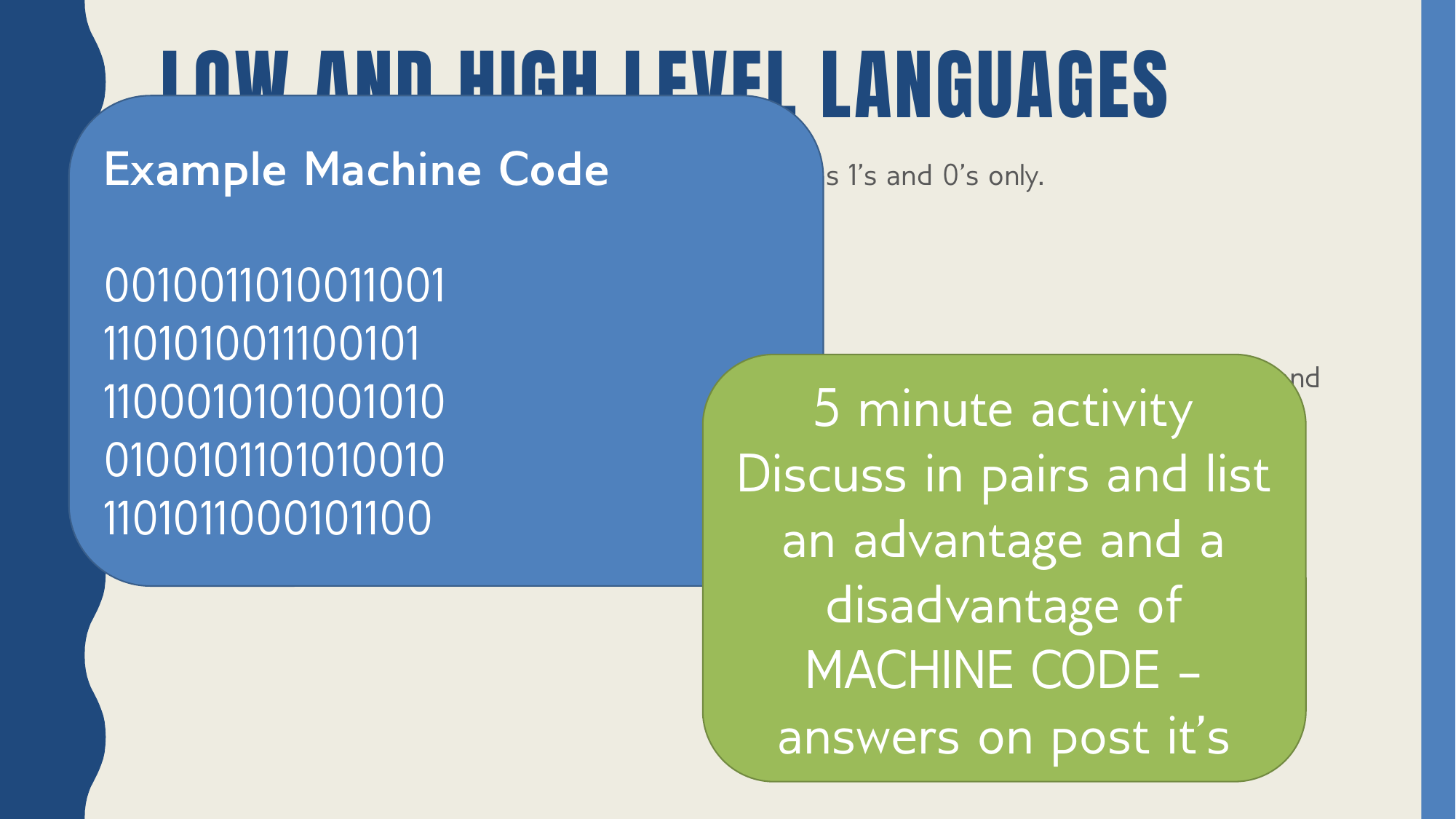

# Low and high level languages
Example Machine Code

0010011010011001
1101010011100101
1100010101001010
0100101101010010
1101011000101100
Computers deal ONLY in base 2 numbers. This means 1’s and 0’s only.

Base 2 is known as BINARY.

Programs are made up of sequences of BINARY NUMBERS; these represent instructions and data.

This raw state of intstructions is known as MACHINE CODE.
5 minute activity
Discuss in pairs and list an advantage and a disadvantage of MACHINE CODE – answers on post it’s